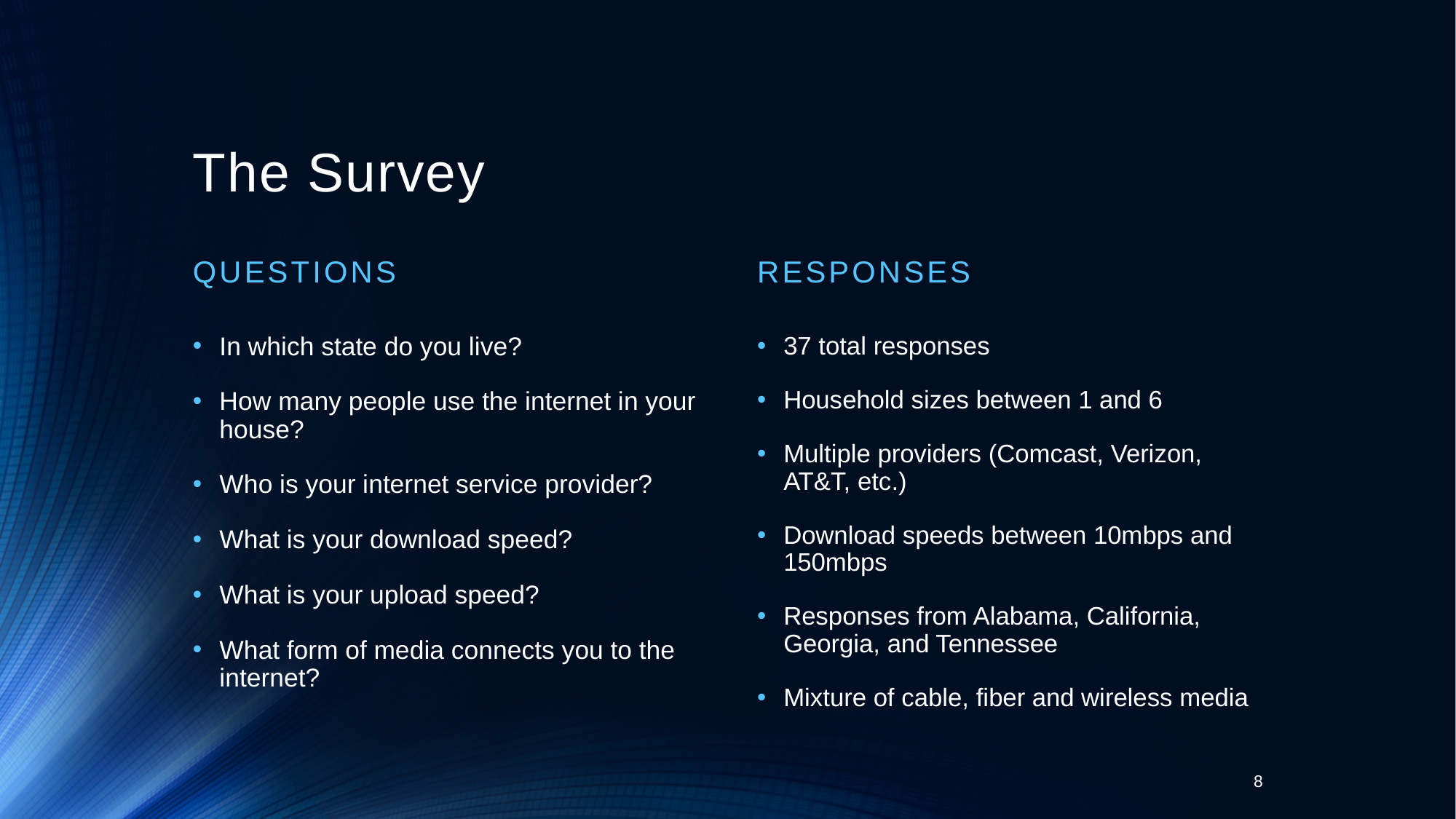

# The Survey
Questions
Responses
In which state do you live?
How many people use the internet in your house?
Who is your internet service provider?
What is your download speed?
What is your upload speed?
What form of media connects you to the internet?

37 total responses
Household sizes between 1 and 6
Multiple providers (Comcast, Verizon, AT&T, etc.)
Download speeds between 10mbps and 150mbps
Responses from Alabama, California, Georgia, and Tennessee
Mixture of cable, fiber and wireless media

8